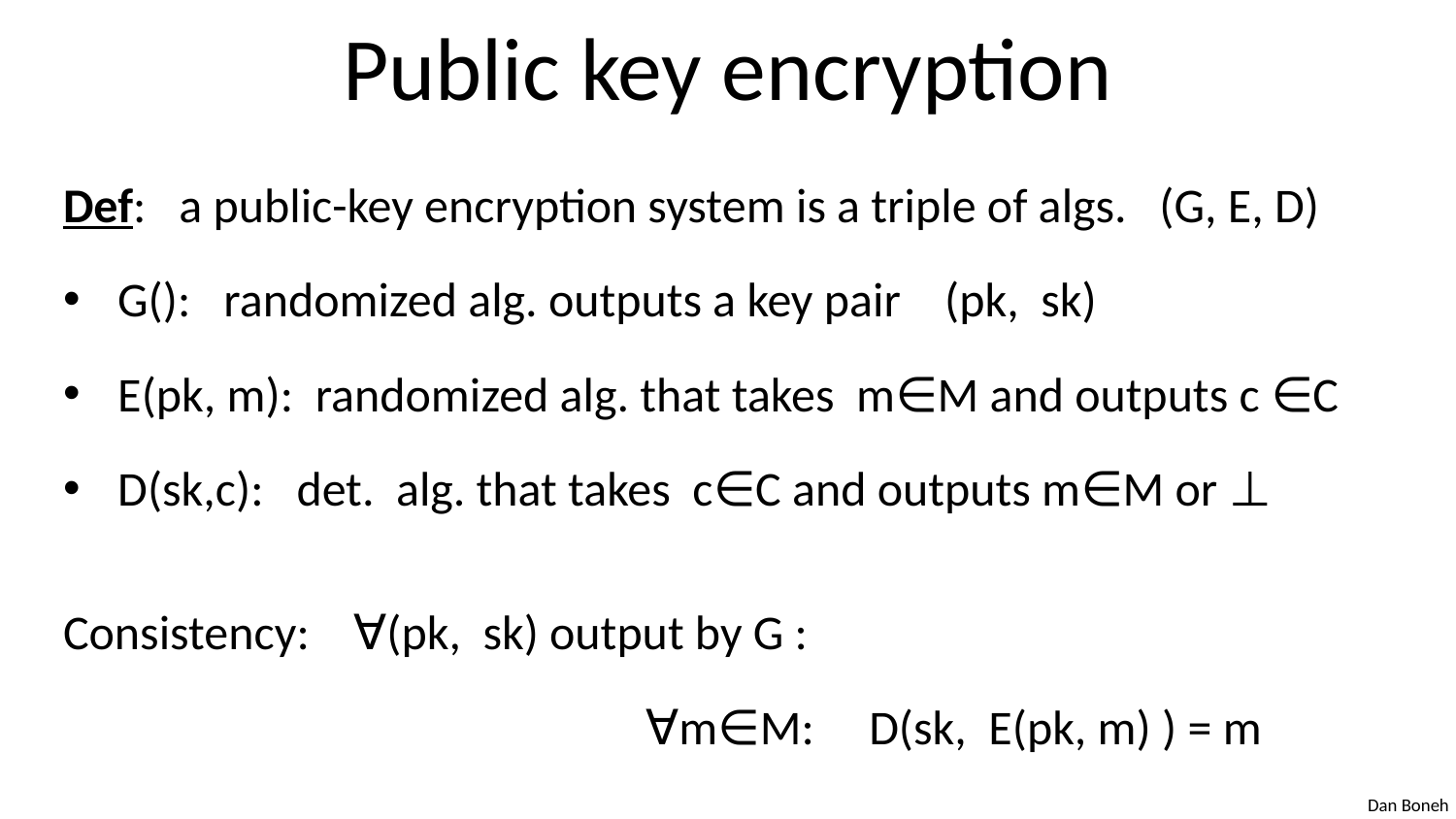

# Public key encryption
Def:   a public-key encryption system is a triple of algs.   (G, E, D)
G():   randomized alg. outputs a key pair    (pk,  sk)
E(pk, m):  randomized alg. that takes  m∈M and outputs c ∈C
D(sk,c):   det.  alg. that takes  c∈C and outputs m∈M or ⊥
Consistency:    ∀(pk,  sk) output by G :
				∀m∈M:     D(sk,  E(pk, m) ) = m